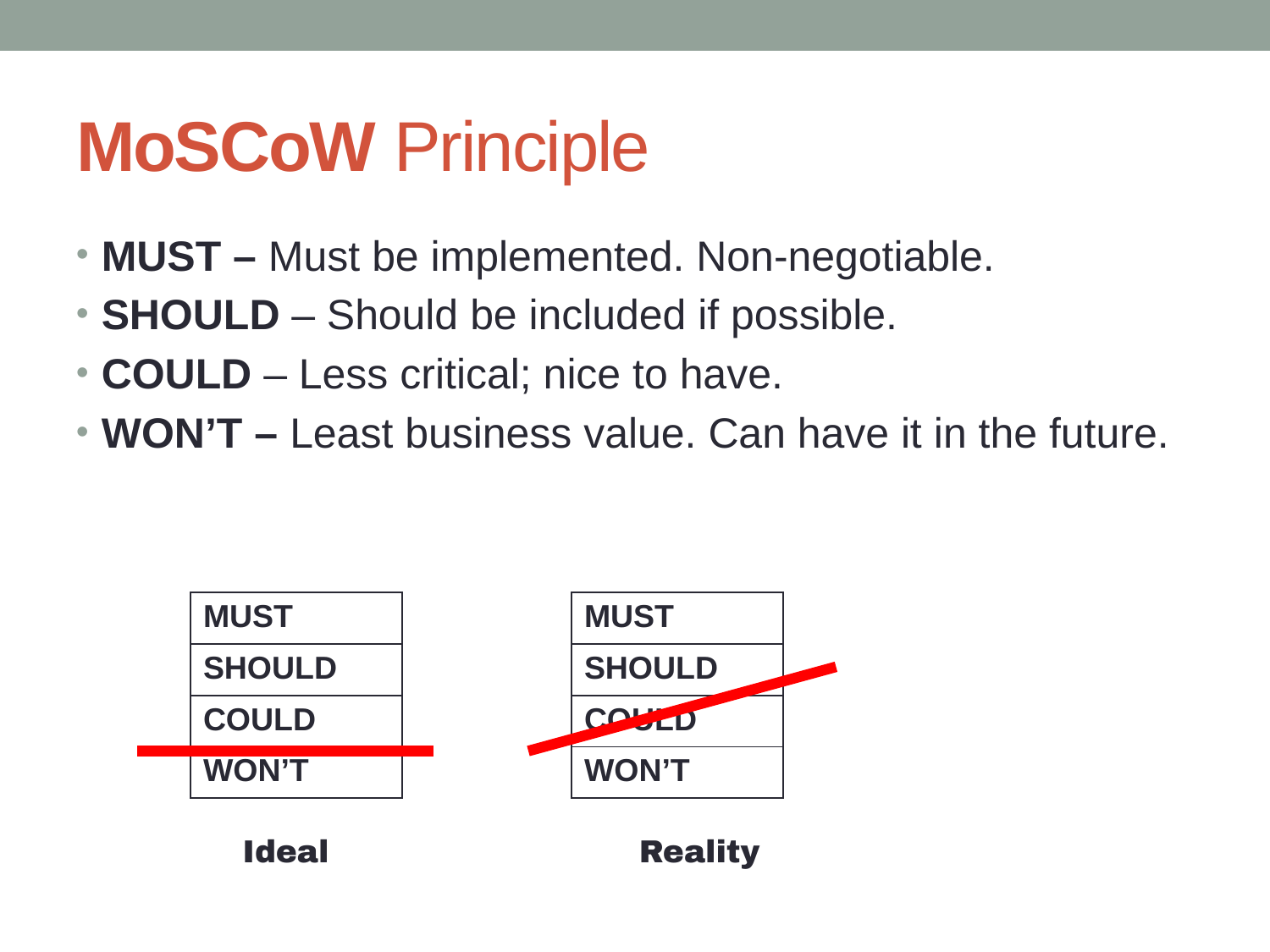

# MoSCoW Principle
MUST – Must be implemented. Non-negotiable.
SHOULD – Should be included if possible.
COULD – Less critical; nice to have.
WON’T – Least business value. Can have it in the future.

| MUST |
| --- |
| SHOULD |
| COULD |
| WON’T |
| MUST |
| --- |
| SHOULD |
| COULD |
| WON’T |
Ideal
Reality